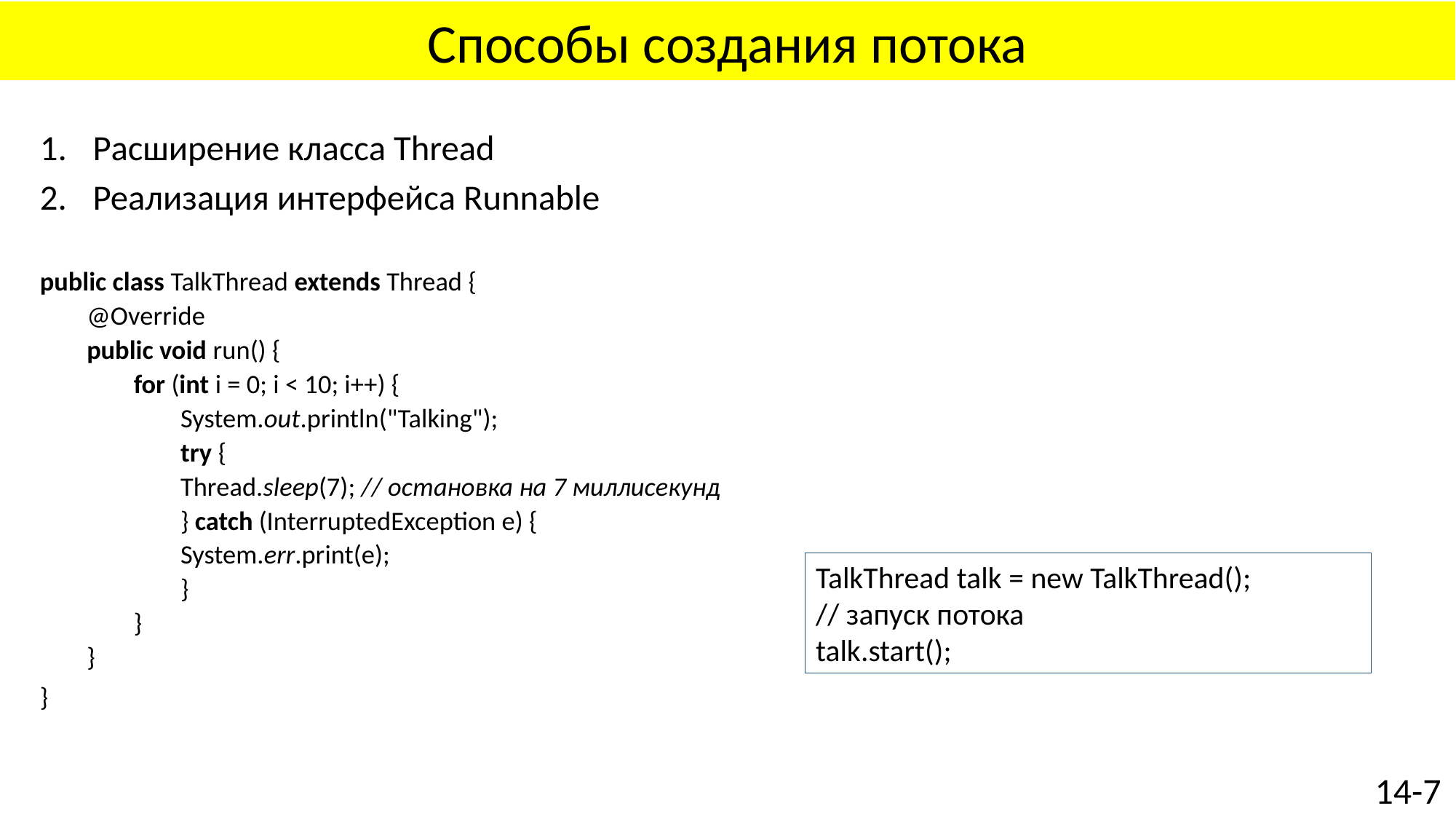

# Способы создания потока
Расширение класса Thread
Реализация интерфейса Runnable

public class TalkThread extends Thread {
@Override
public void run() {
for (int i = 0; i < 10; i++) {
System.out.println("Talking");
try {
	Thread.sleep(7); // остановка на 7 миллисекунд
} catch (InterruptedException e) {
	System.err.print(e);
}
}
}
}
TalkThread talk = new TalkThread();
// запуск потока
talk.start();
14-7